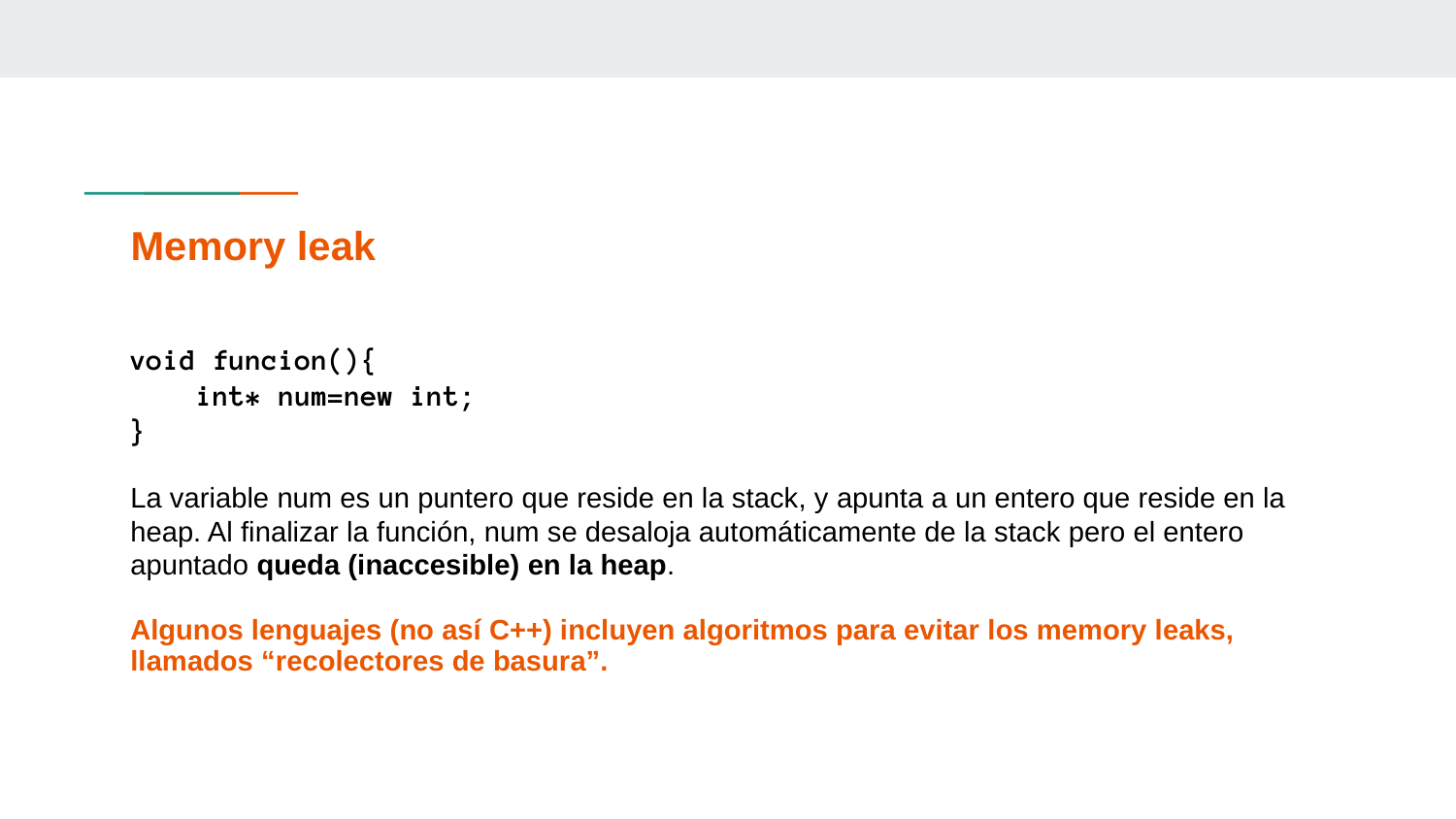

# Memory leak
void funcion(){
    int* num=new int;
}

La variable num es un puntero que reside en la stack, y apunta a un entero que reside en la heap. Al finalizar la función, num se desaloja automáticamente de la stack pero el entero apuntado queda (inaccesible) en la heap.

Algunos lenguajes (no así C++) incluyen algoritmos para evitar los memory leaks, llamados “recolectores de basura”.